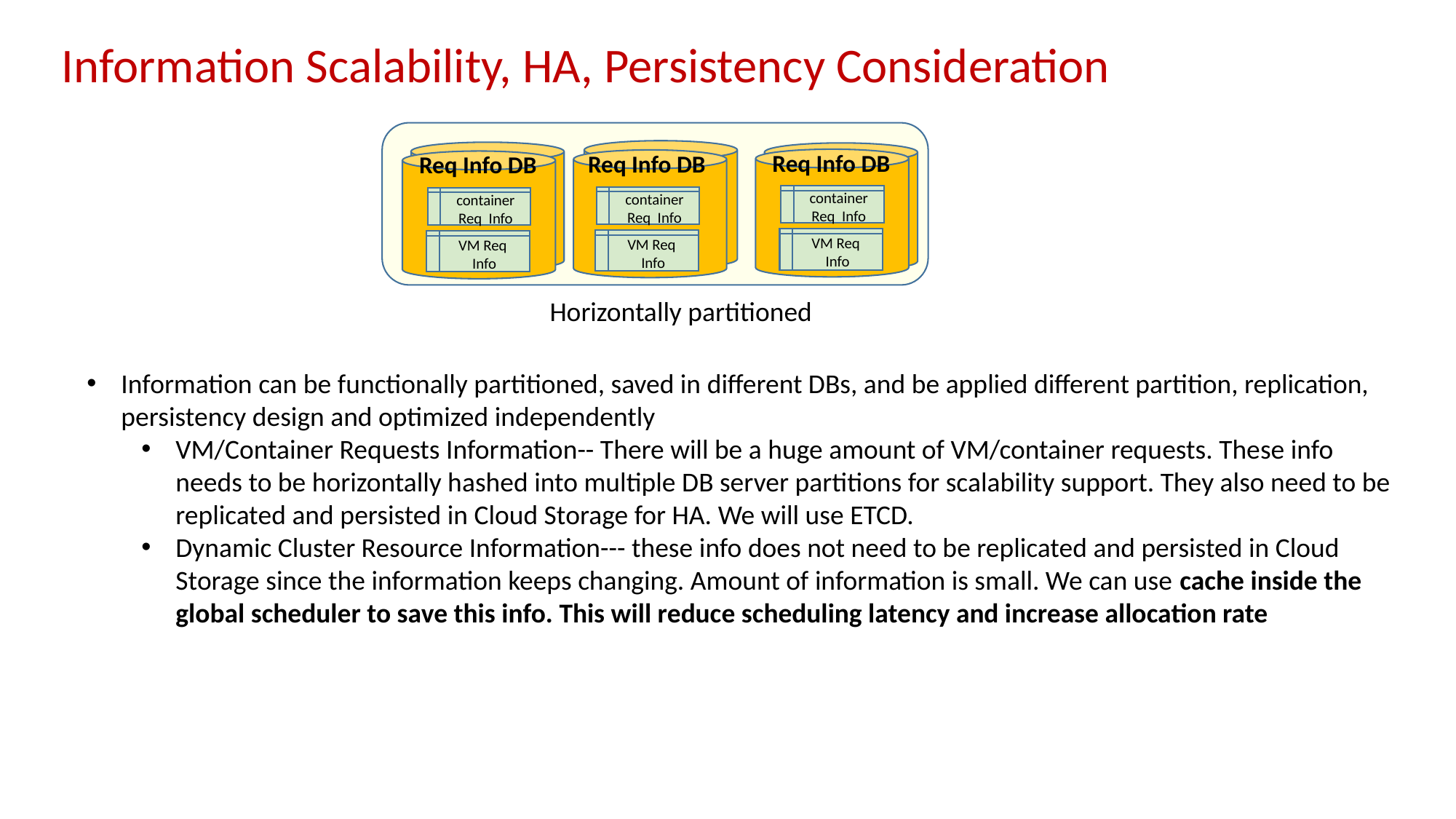

# Information Scalability, HA, Persistency Consideration

Req Info DB
container Req  Info
VM Req  Info

Req Info DB
container Req  Info
VM Req  Info
Req Info DB
container Req  Info
VM Req  Info
Horizontally partitioned
Information can be functionally partitioned, saved in different DBs, and be applied different partition, replication, persistency design and optimized independently
VM/Container Requests Information-- There will be a huge amount of VM/container requests. These info needs to be horizontally hashed into multiple DB server partitions for scalability support. They also need to be replicated and persisted in Cloud Storage for HA. We will use ETCD.
Dynamic Cluster Resource Information--- these info does not need to be replicated and persisted in Cloud Storage since the information keeps changing. Amount of information is small. We can use cache inside the global scheduler to save this info. This will reduce scheduling latency and increase allocation rate